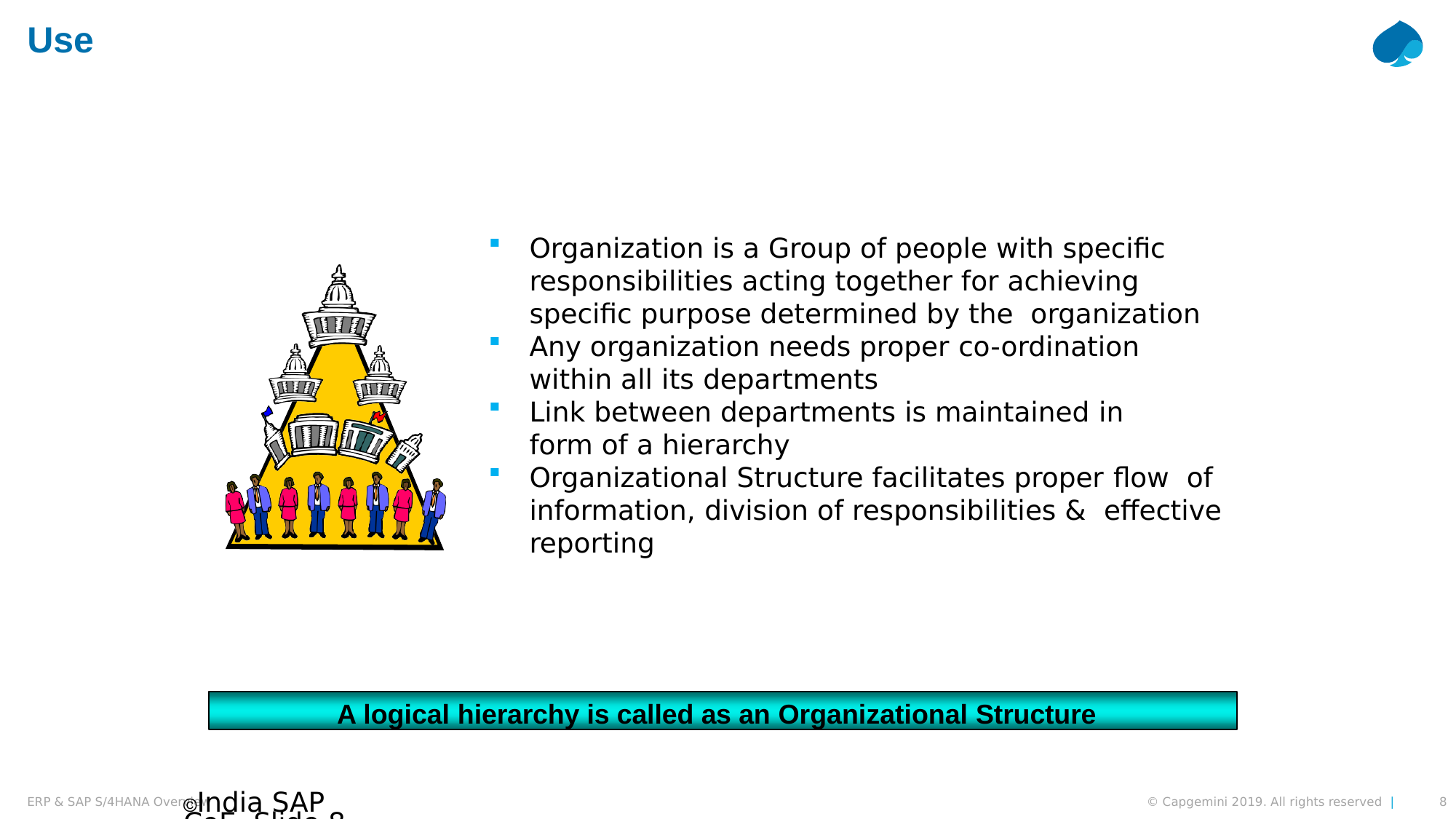

# Use
Organization is a Group of people with specific  responsibilities acting together for achieving  specific purpose determined by the  organization
Any organization needs proper co-ordination  within all its departments
Link between departments is maintained in
form of a hierarchy
Organizational Structure facilitates proper flow  of information, division of responsibilities &  effective reporting

A logical hierarchy is called as an Organizational Structure
©India SAP CoE, Slide 8